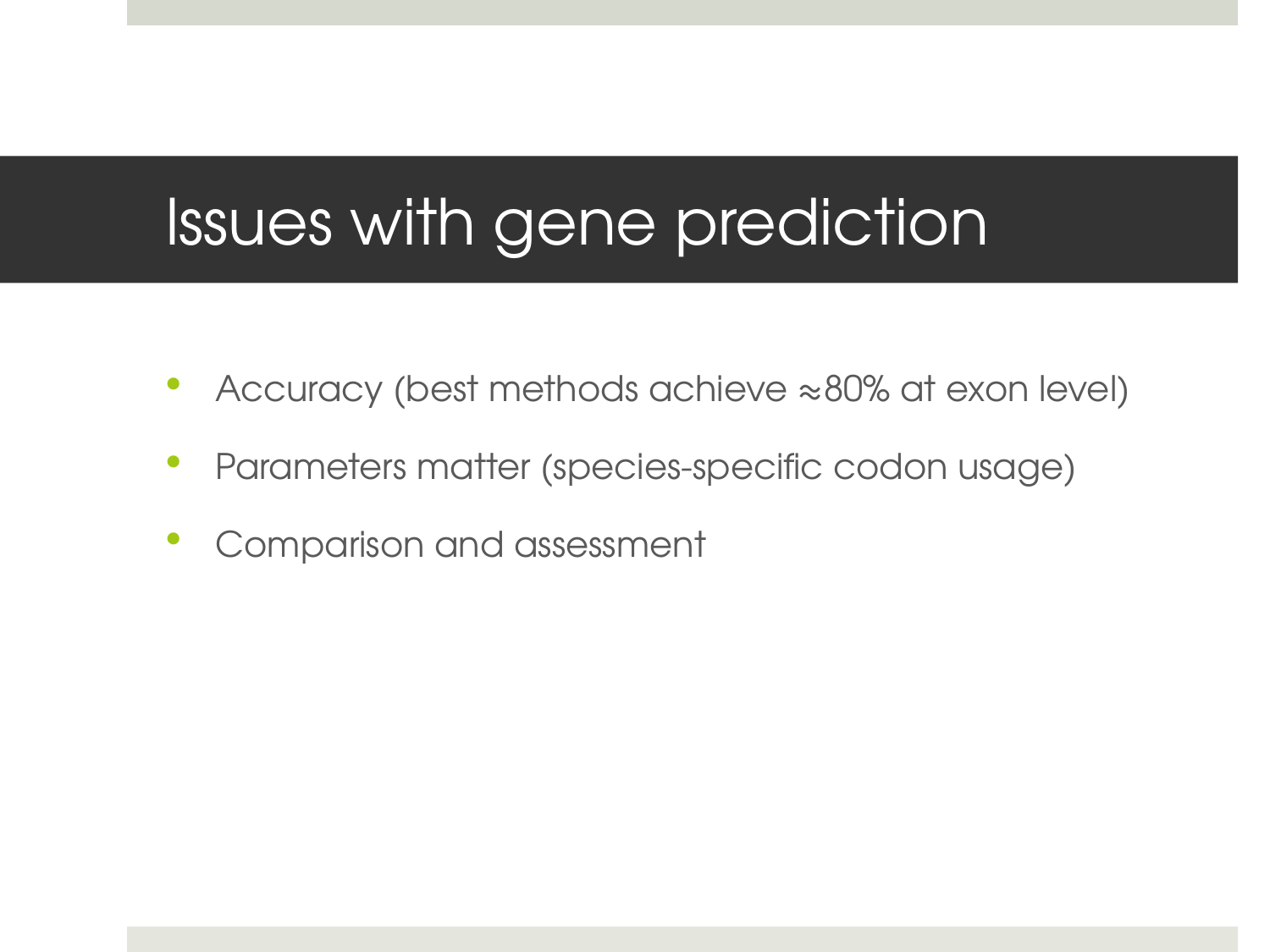

# Issues with gene prediction
Accuracy (best methods achieve ≈80% at exon level)
Parameters matter (species-specific codon usage)
Comparison and assessment